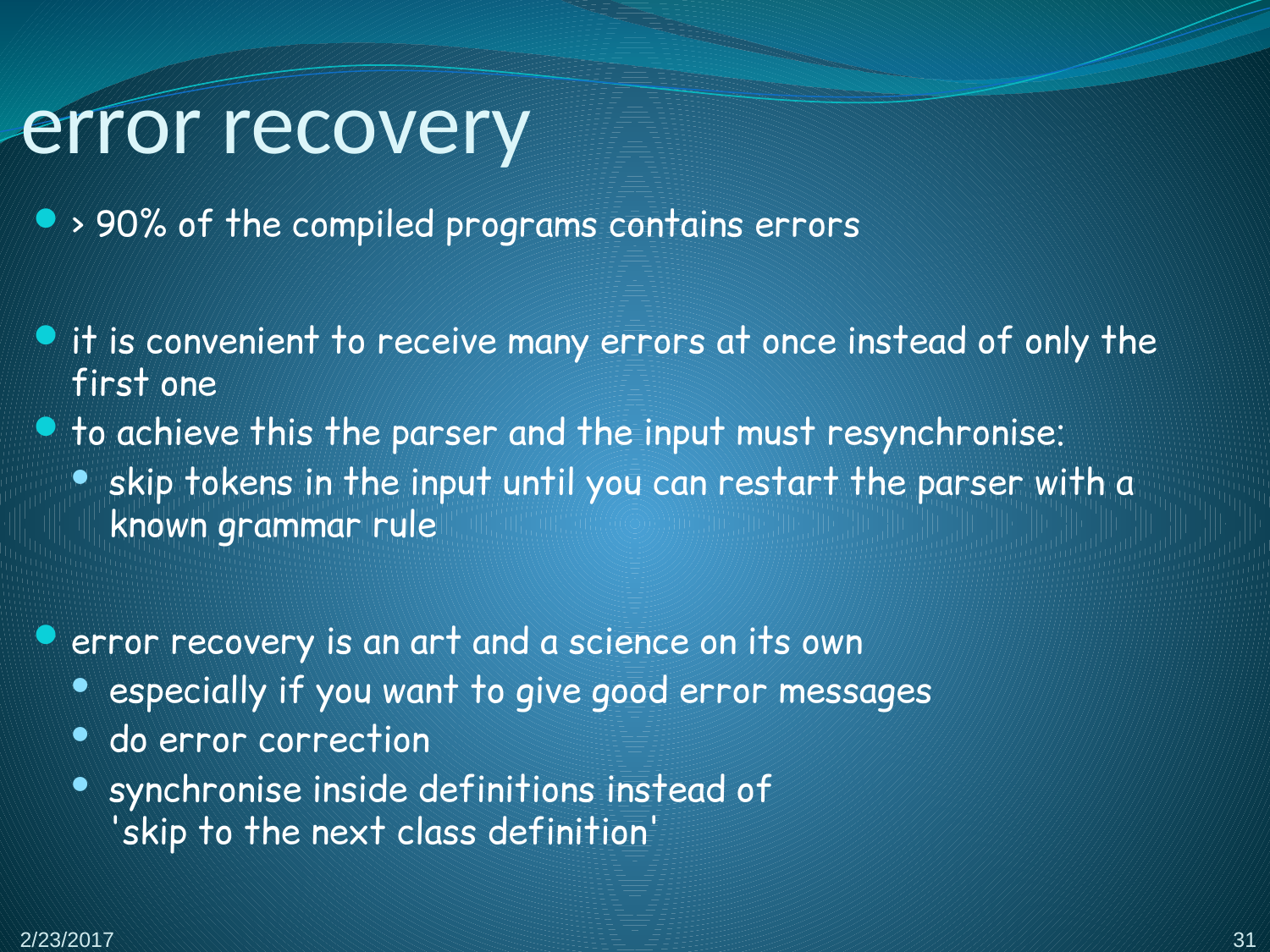

# error recovery
> 90% of the compiled programs contains errors

it is convenient to receive many errors at once instead of only the first one
to achieve this the parser and the input must resynchronise:
skip tokens in the input until you can restart the parser with a known grammar rule

error recovery is an art and a science on its own
especially if you want to give good error messages
do error correction
synchronise inside definitions instead of
'skip to the next class definition'
31
2/23/2017